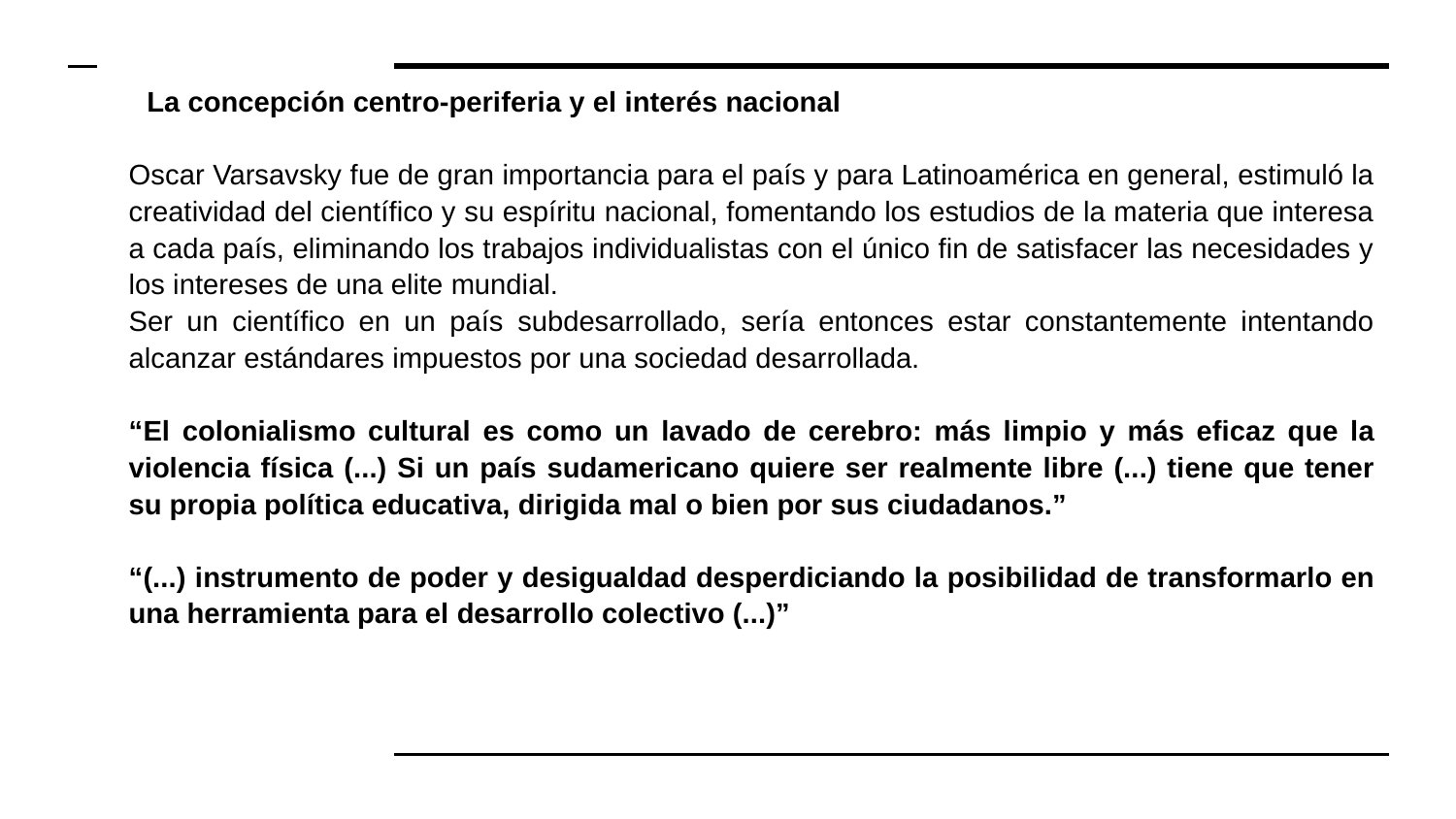

La concepción centro-periferia y el interés nacional

Oscar Varsavsky fue de gran importancia para el país y para Latinoamérica en general, estimuló la creatividad del científico y su espíritu nacional, fomentando los estudios de la materia que interesa a cada país, eliminando los trabajos individualistas con el único fin de satisfacer las necesidades y los intereses de una elite mundial.
Ser un científico en un país subdesarrollado, sería entonces estar constantemente intentando alcanzar estándares impuestos por una sociedad desarrollada.

“El colonialismo cultural es como un lavado de cerebro: más limpio y más eficaz que la violencia física (...) Si un país sudamericano quiere ser realmente libre (...) tiene que tener su propia política educativa, dirigida mal o bien por sus ciudadanos.”

“(...) instrumento de poder y desigualdad desperdiciando la posibilidad de transformarlo en una herramienta para el desarrollo colectivo (...)”